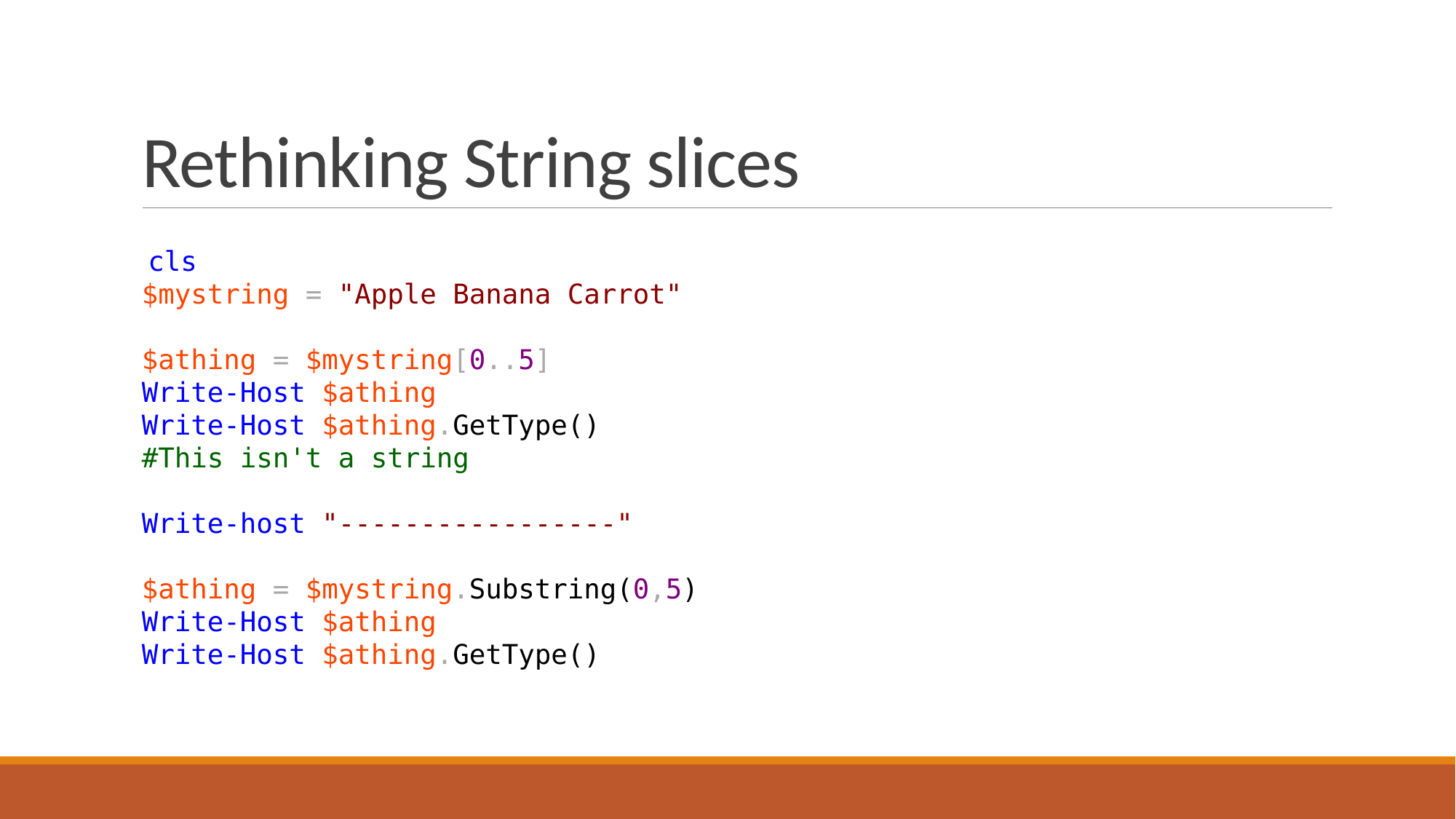

# Rethinking String slices
 cls
$mystring = "Apple Banana Carrot"

$athing = $mystring[0..5]
Write-Host $athing
Write-Host $athing.GetType()
#This isn't a string

Write-host "-----------------"

$athing = $mystring.Substring(0,5)
Write-Host $athing
Write-Host $athing.GetType()